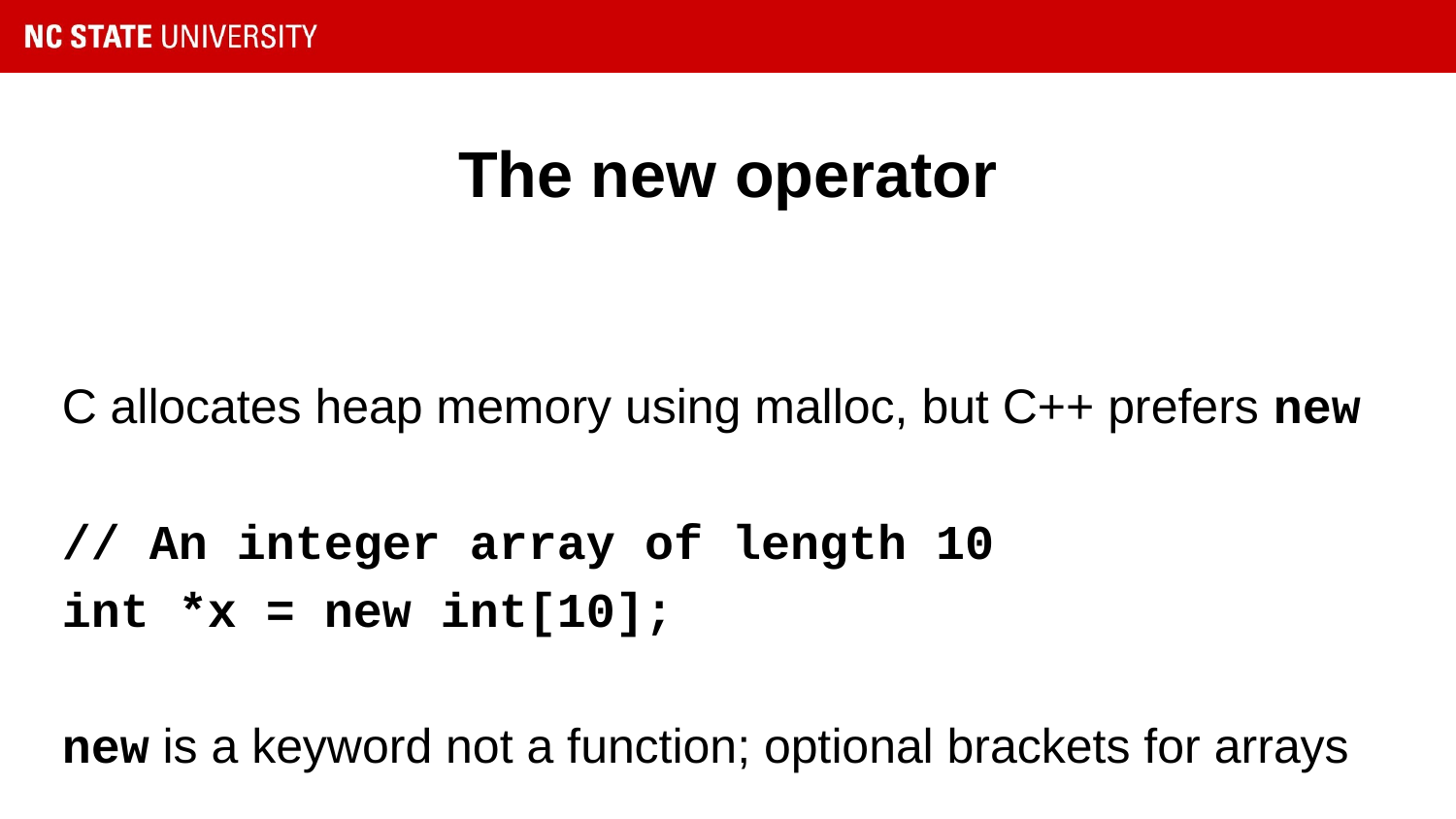

# The new operator
C allocates heap memory using malloc, but C++ prefers new

// An integer array of length 10
int *x = new int[10];

new is a keyword not a function; optional brackets for arrays